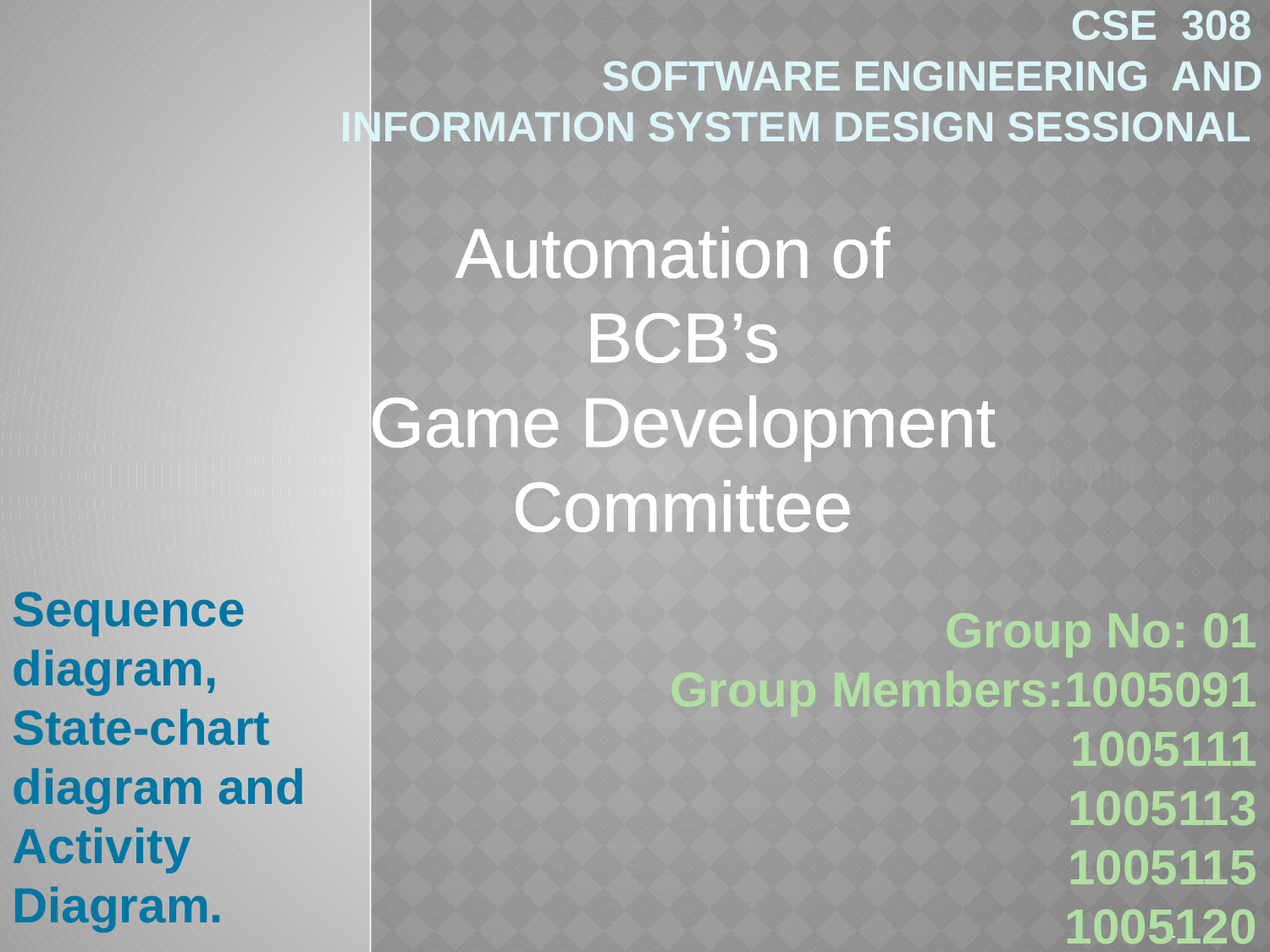

# CSE  308 Software Engineering  and Information System Design Sessional
Automation of
BCB’s
Game Development Committee

Sequence diagram, State-chart diagram and Activity Diagram.

Group No: 01
Group Members:1005091
	1005111
	1005113
	1005115
	1005120
1